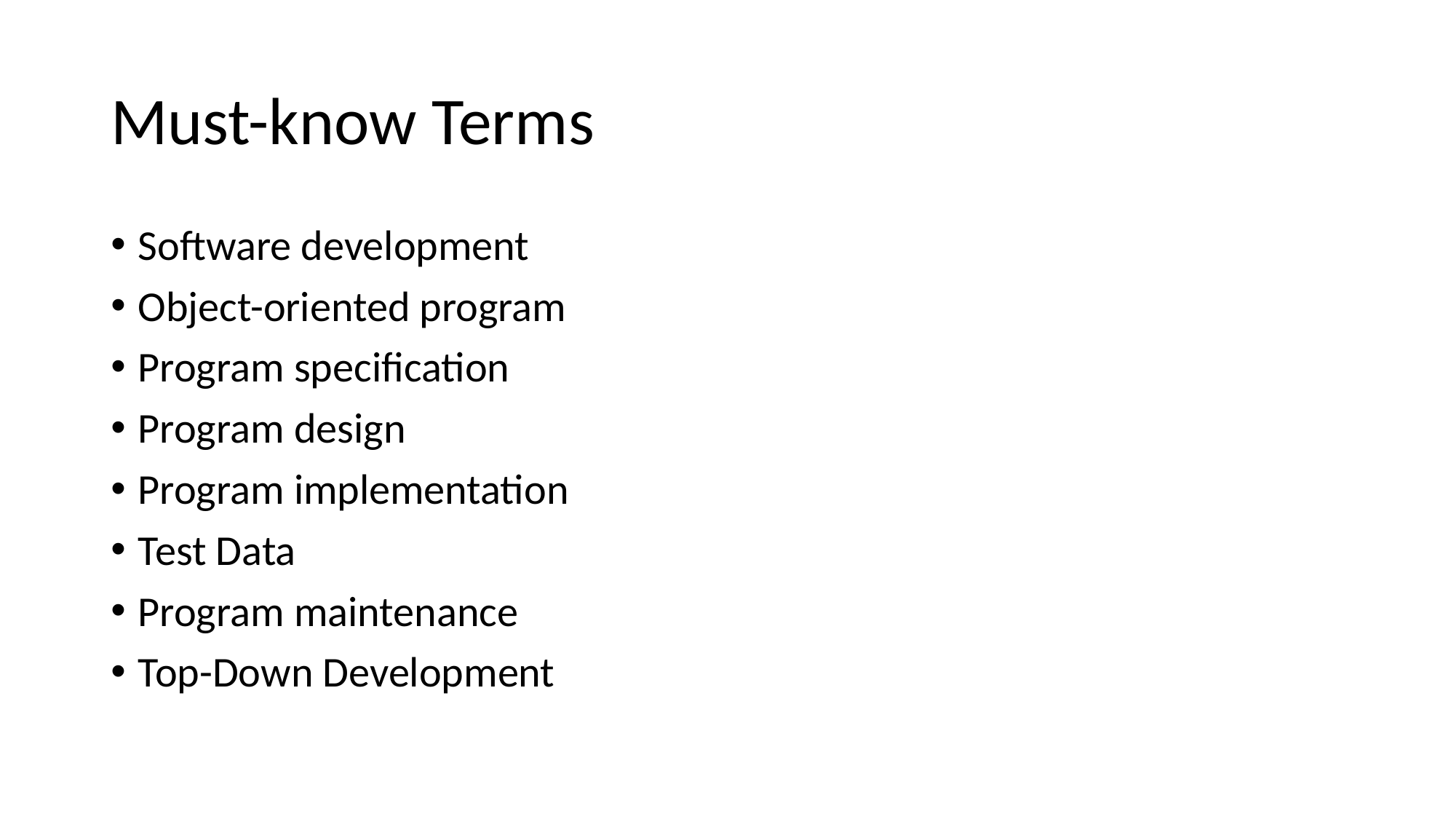

# Must-know Terms
Software development
Object-oriented program
Program specification
Program design
Program implementation
Test Data
Program maintenance
Top-Down Development